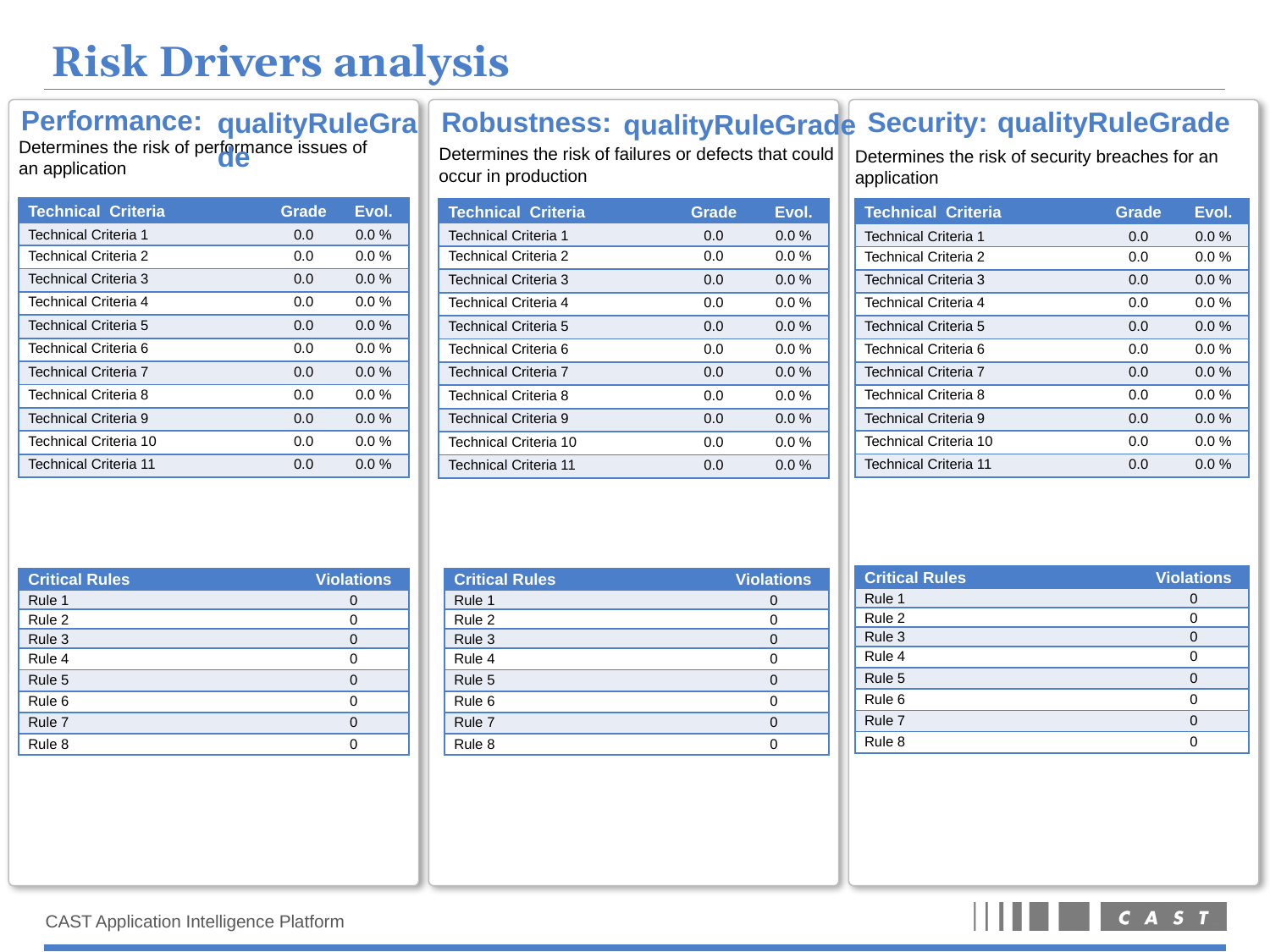

# Risk Drivers analysis
Performance:
qualityRuleGrade
Robustness:
Security:
qualityRuleGrade

qualityRuleGrade

Determines the risk of performance issues of an application
Determines the risk of failures or defects that could occur in production
Determines the risk of security breaches for an application
| Technical Criteria | Grade | Evol. |
| --- | --- | --- |
| Technical Criteria 1 | 0.0 | 0.0 % |
| Technical Criteria 2 | 0.0 | 0.0 % |
| Technical Criteria 3 | 0.0 | 0.0 % |
| Technical Criteria 4 | 0.0 | 0.0 % |
| Technical Criteria 5 | 0.0 | 0.0 % |
| Technical Criteria 6 | 0.0 | 0.0 % |
| Technical Criteria 7 | 0.0 | 0.0 % |
| Technical Criteria 8 | 0.0 | 0.0 % |
| Technical Criteria 9 | 0.0 | 0.0 % |
| Technical Criteria 10 | 0.0 | 0.0 % |
| Technical Criteria 11 | 0.0 | 0.0 % |
| Technical Criteria | Grade | Evol. |
| --- | --- | --- |
| Technical Criteria 1 | 0.0 | 0.0 % |
| Technical Criteria 2 | 0.0 | 0.0 % |
| Technical Criteria 3 | 0.0 | 0.0 % |
| Technical Criteria 4 | 0.0 | 0.0 % |
| Technical Criteria 5 | 0.0 | 0.0 % |
| Technical Criteria 6 | 0.0 | 0.0 % |
| Technical Criteria 7 | 0.0 | 0.0 % |
| Technical Criteria 8 | 0.0 | 0.0 % |
| Technical Criteria 9 | 0.0 | 0.0 % |
| Technical Criteria 10 | 0.0 | 0.0 % |
| Technical Criteria 11 | 0.0 | 0.0 % |
| Technical Criteria | Grade | Evol. |
| --- | --- | --- |
| Technical Criteria 1 | 0.0 | 0.0 % |
| Technical Criteria 2 | 0.0 | 0.0 % |
| Technical Criteria 3 | 0.0 | 0.0 % |
| Technical Criteria 4 | 0.0 | 0.0 % |
| Technical Criteria 5 | 0.0 | 0.0 % |
| Technical Criteria 6 | 0.0 | 0.0 % |
| Technical Criteria 7 | 0.0 | 0.0 % |
| Technical Criteria 8 | 0.0 | 0.0 % |
| Technical Criteria 9 | 0.0 | 0.0 % |
| Technical Criteria 10 | 0.0 | 0.0 % |
| Technical Criteria 11 | 0.0 | 0.0 % |
| Critical Rules | Violations |
| --- | --- |
| Rule 1 | 0 |
| Rule 2 | 0 |
| Rule 3 | 0 |
| Rule 4 | 0 |
| Rule 5 | 0 |
| Rule 6 | 0 |
| Rule 7 | 0 |
| Rule 8 | 0 |
| Critical Rules | Violations |
| --- | --- |
| Rule 1 | 0 |
| Rule 2 | 0 |
| Rule 3 | 0 |
| Rule 4 | 0 |
| Rule 5 | 0 |
| Rule 6 | 0 |
| Rule 7 | 0 |
| Rule 8 | 0 |
| Critical Rules | Violations |
| --- | --- |
| Rule 1 | 0 |
| Rule 2 | 0 |
| Rule 3 | 0 |
| Rule 4 | 0 |
| Rule 5 | 0 |
| Rule 6 | 0 |
| Rule 7 | 0 |
| Rule 8 | 0 |